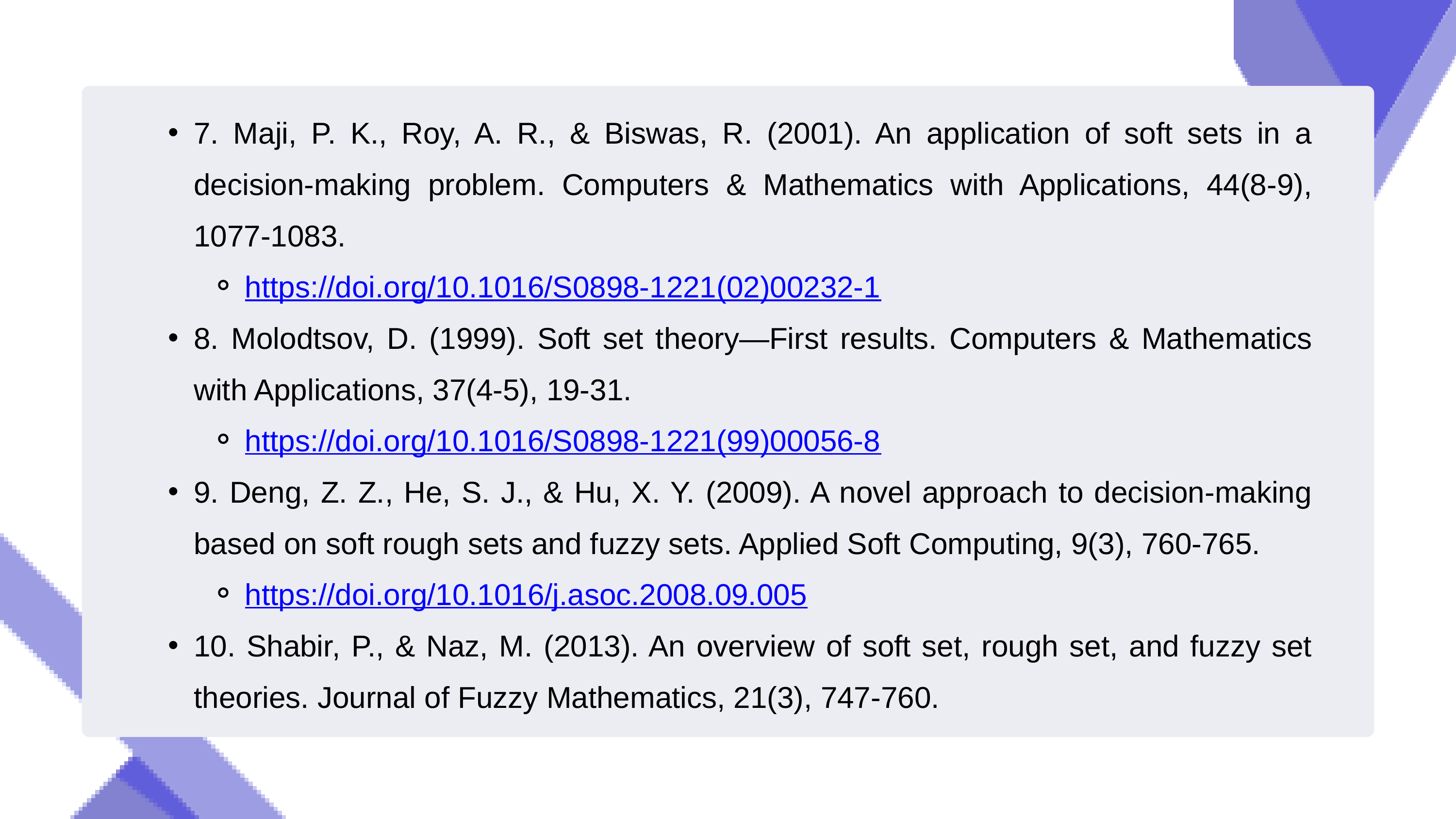

7. Maji, P. K., Roy, A. R., & Biswas, R. (2001). An application of soft sets in a decision-making problem. Computers & Mathematics with Applications, 44(8-9), 1077-1083.
https://doi.org/10.1016/S0898-1221(02)00232-1
8. Molodtsov, D. (1999). Soft set theory—First results. Computers & Mathematics with Applications, 37(4-5), 19-31.
https://doi.org/10.1016/S0898-1221(99)00056-8
9. Deng, Z. Z., He, S. J., & Hu, X. Y. (2009). A novel approach to decision-making based on soft rough sets and fuzzy sets. Applied Soft Computing, 9(3), 760-765.
https://doi.org/10.1016/j.asoc.2008.09.005
10. Shabir, P., & Naz, M. (2013). An overview of soft set, rough set, and fuzzy set theories. Journal of Fuzzy Mathematics, 21(3), 747-760.